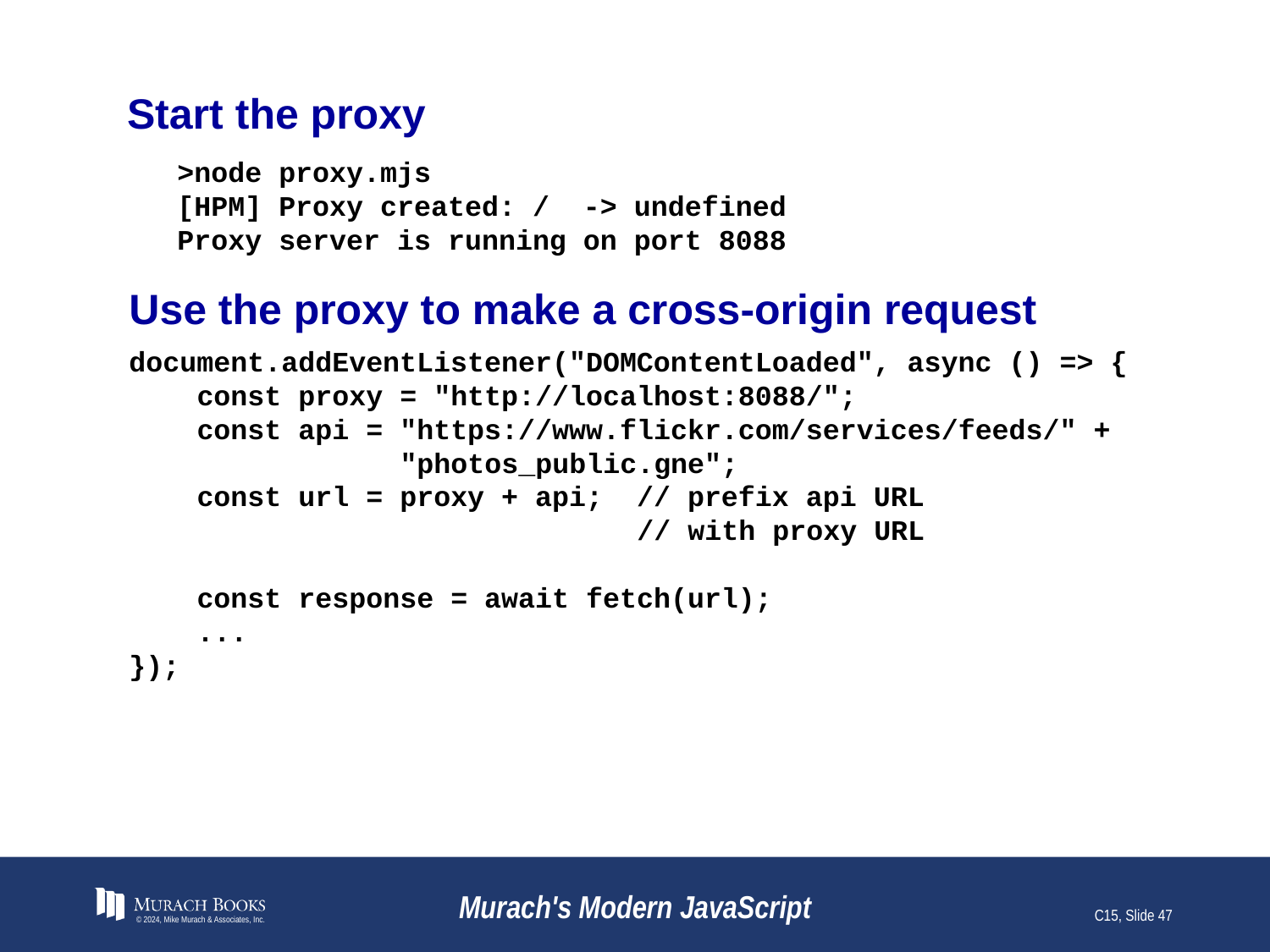

# Start the proxy
>node proxy.mjs
[HPM] Proxy created: /  -> undefined
Proxy server is running on port 8088
Use the proxy to make a cross-origin request
document.addEventListener("DOMContentLoaded", async () => {
    const proxy = "http://localhost:8088/";
    const api = "https://www.flickr.com/services/feeds/" +
                "photos_public.gne";
    const url = proxy + api;  // prefix api URL
                              // with proxy URL

    const response = await fetch(url);
    ...
});

© 2024, Mike Murach & Associates, Inc.
Murach's Modern JavaScript

C15, Slide 47